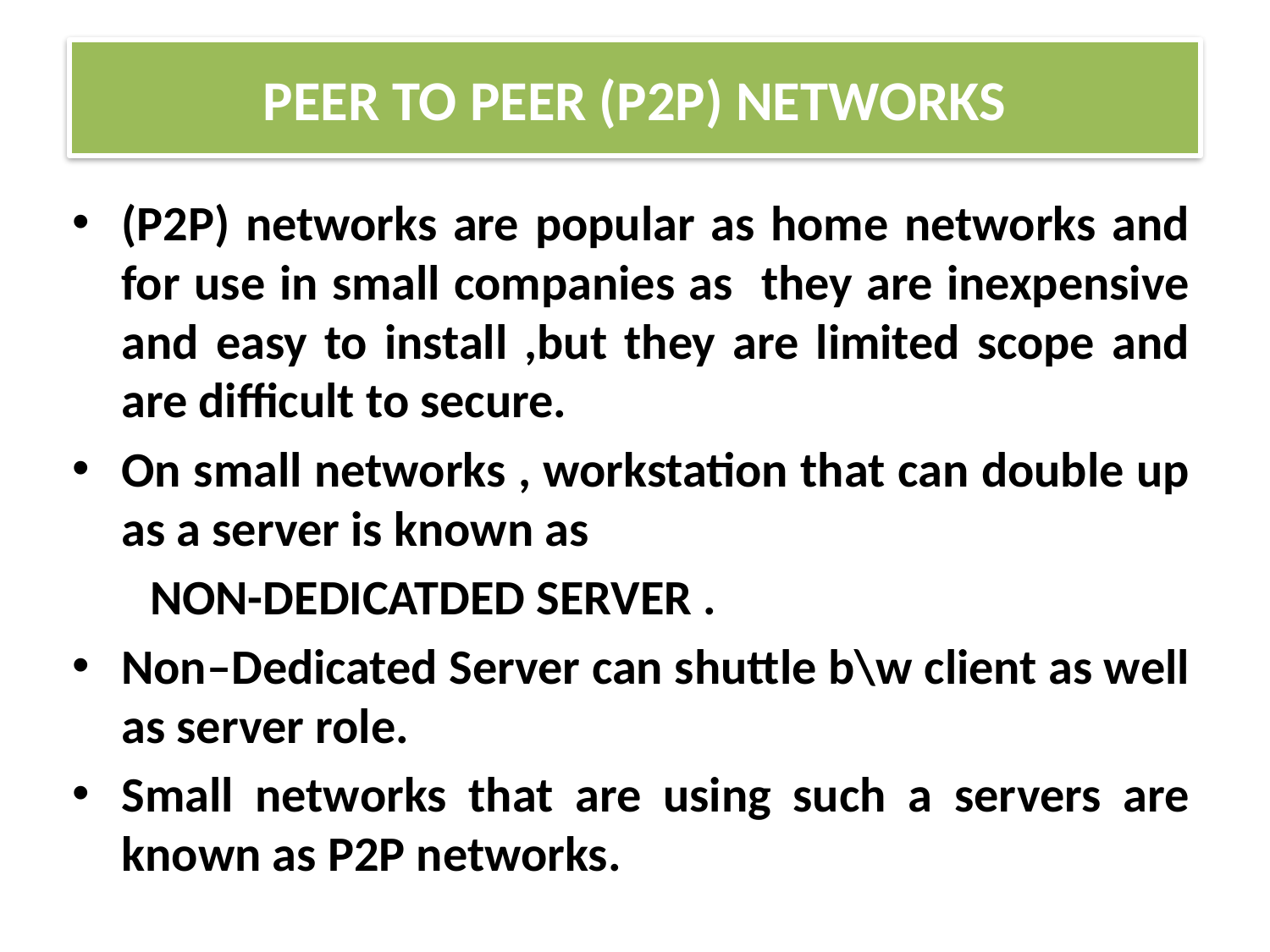

PEER TO PEER (P2P) NETWORKS
# (P2P) networks are popular as home networks and for use in small companies as  they are inexpensive and easy to install ,but they are limited scope and are difficult to secure.
On small networks , workstation that can double up as a server is known as
    NON-DEDICATDED SERVER .
Non–Dedicated Server can shuttle b\w client as well as server role.
Small networks that are using such a servers are known as P2P networks.